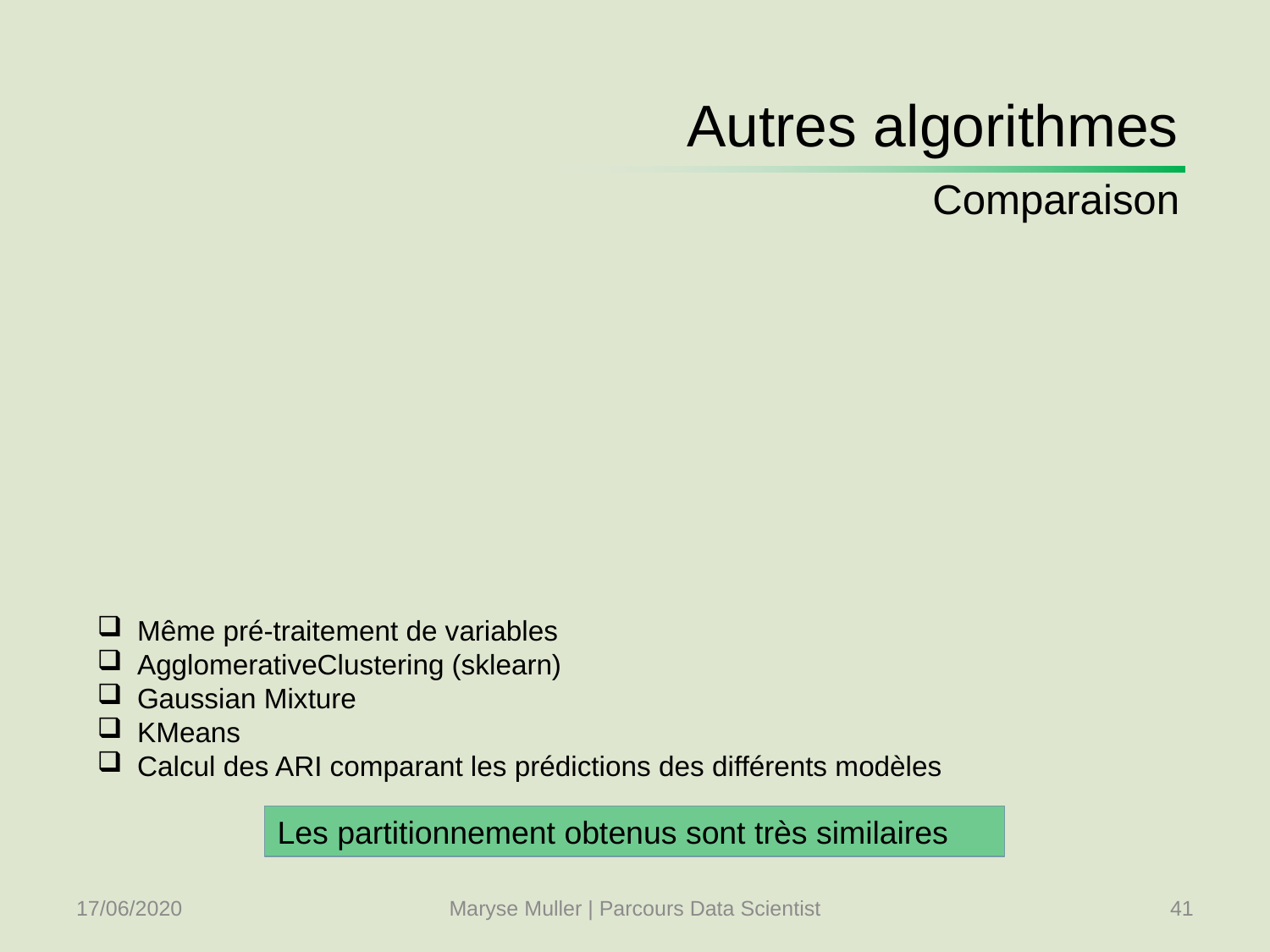

# Autres algorithmes Comparaison

Même pré-traitement de variables
AgglomerativeClustering (sklearn)
Gaussian Mixture
KMeans
Calcul des ARI comparant les prédictions des différents modèles
Les partitionnement obtenus sont très similaires
17/06/2020
Maryse Muller | Parcours Data Scientist
41